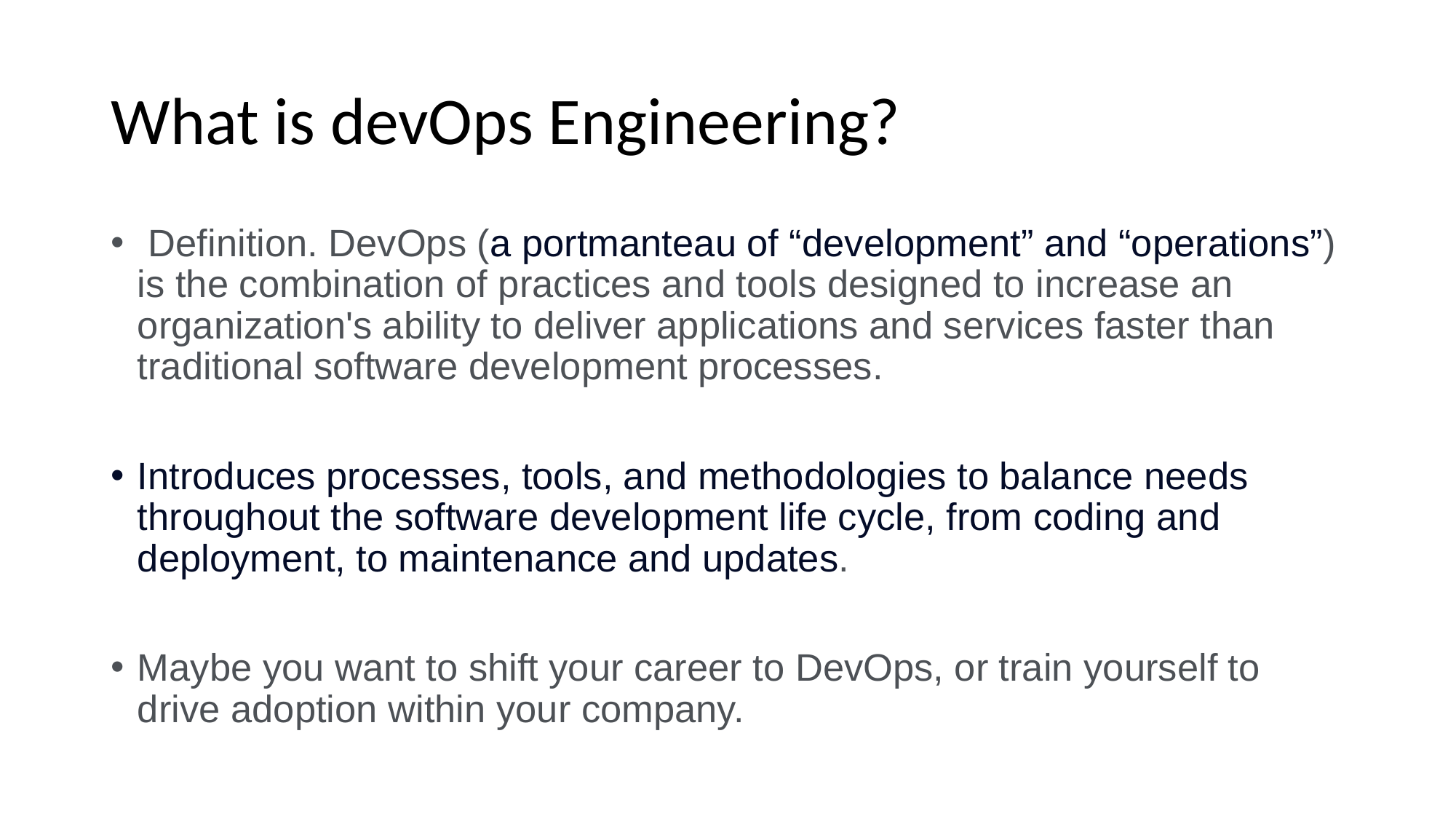

# What is devOps Engineering?
 Definition. DevOps (a portmanteau of “development” and “operations”) is the combination of practices and tools designed to increase an organization's ability to deliver applications and services faster than traditional software development processes.

Introduces processes, tools, and methodologies to balance needs throughout the software development life cycle, from coding and deployment, to maintenance and updates.

Maybe you want to shift your career to DevOps, or train yourself to drive adoption within your company.